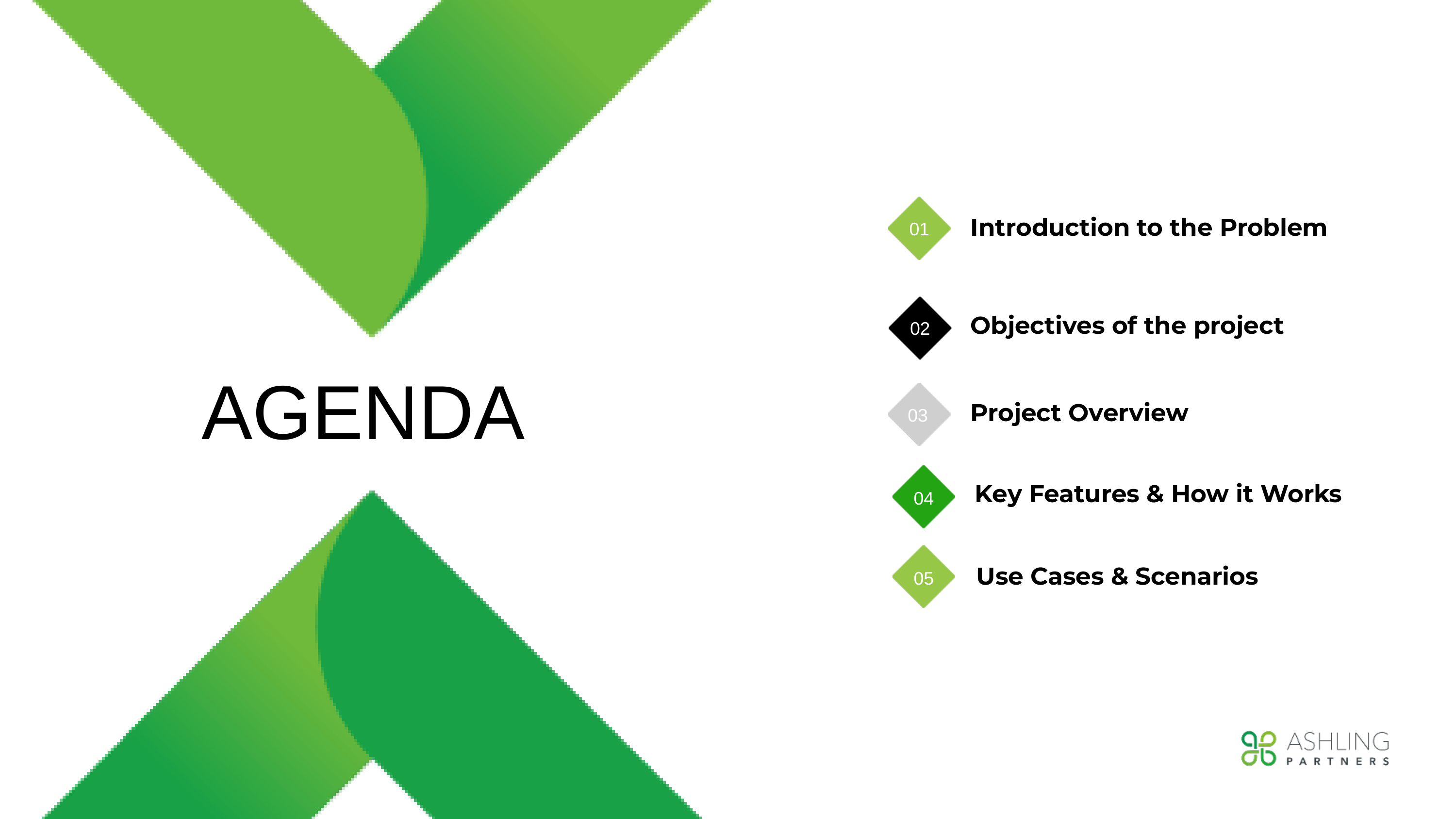

Introduction to the Problem
01

03

Objectives of the project
02

Project Overview
03

Key Features & How it Works
04

Use Cases & Scenarios
05